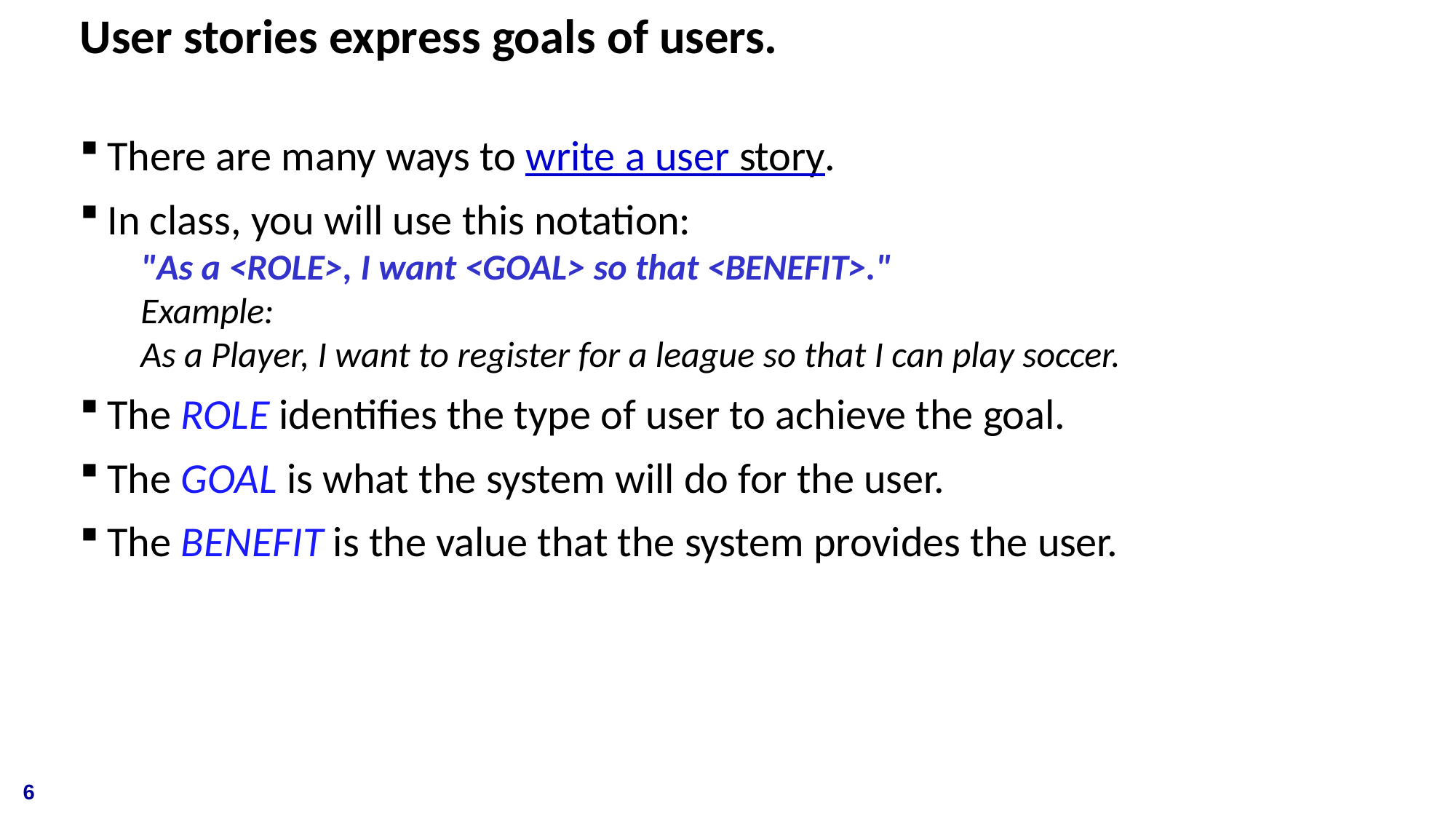

# User stories express goals of users.
There are many ways to write a user story.
In class, you will use this notation:
"As a <ROLE>, I want <GOAL> so that <BENEFIT>."
Example:
As a Player, I want to register for a league so that I can play soccer.
The ROLE identifies the type of user to achieve the goal.
The GOAL is what the system will do for the user.
The BENEFIT is the value that the system provides the user.
6